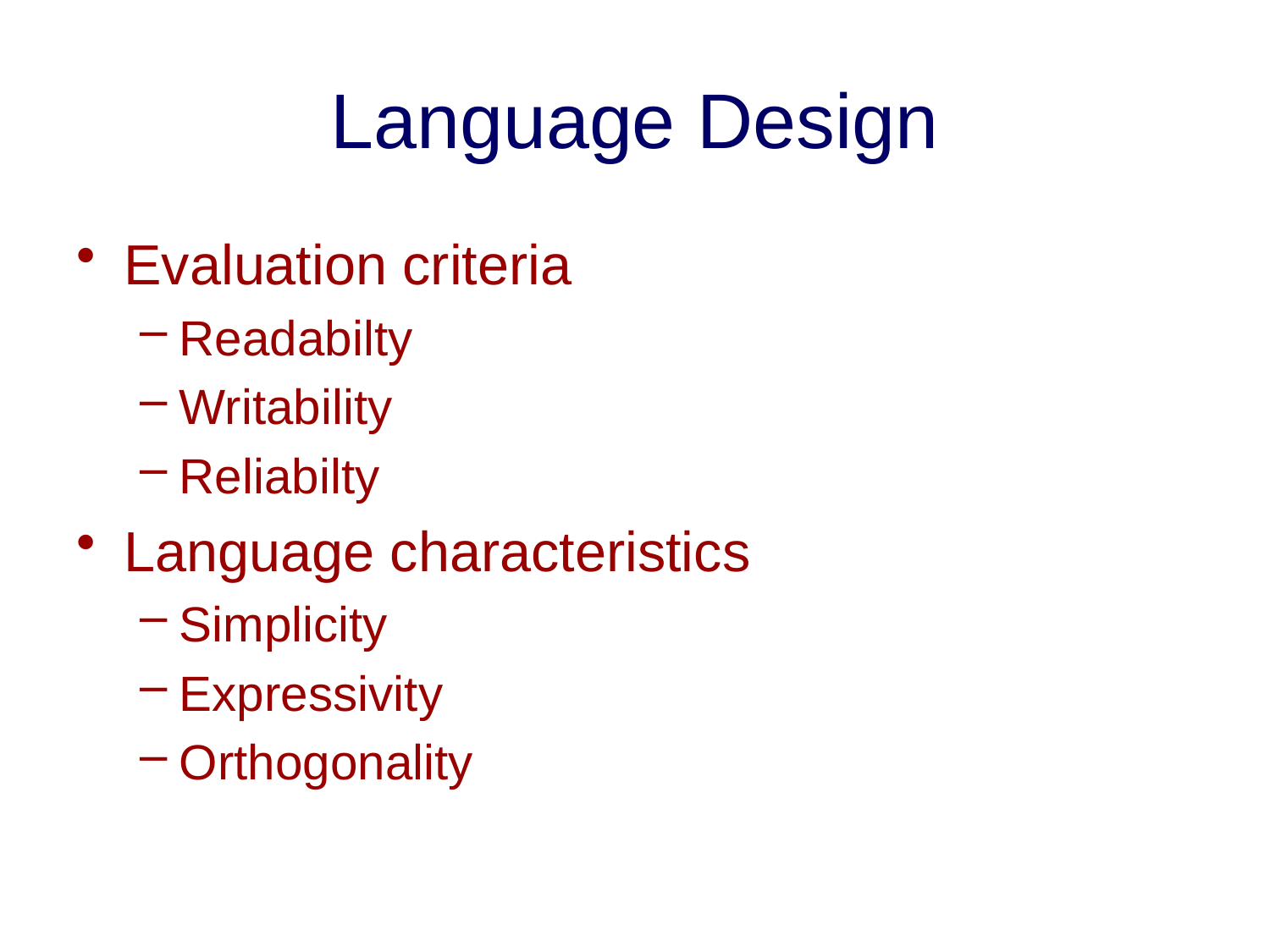

# Language Design
Evaluation criteria
Readabilty
Writability
Reliabilty
Language characteristics
Simplicity
Expressivity
Orthogonality